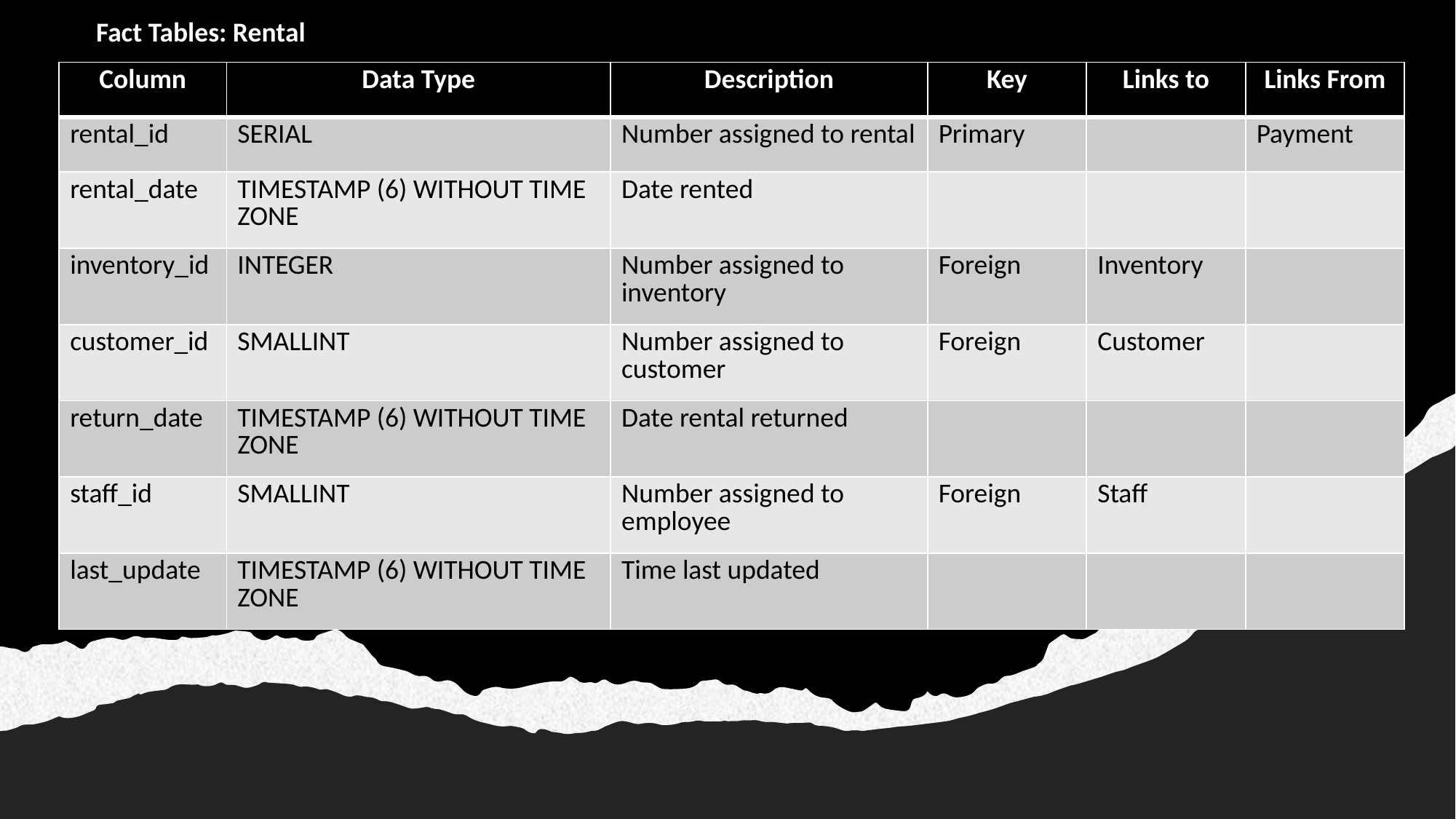

Fact Tables: Rental
| Column | Data Type | Description | Key | Links to | Links From |
| --- | --- | --- | --- | --- | --- |
| rental\_id | SERIAL | Number assigned to rental | Primary |  | Payment |
| rental\_date | TIMESTAMP (6) WITHOUT TIME ZONE | Date rented |  |  |  |
| inventory\_id | INTEGER | Number assigned to inventory | Foreign | Inventory |  |
| customer\_id | SMALLINT | Number assigned to customer | Foreign | Customer |  |
| return\_date | TIMESTAMP (6) WITHOUT TIME ZONE | Date rental returned |  |  |  |
| staff\_id | SMALLINT | Number assigned to employee | Foreign | Staff |  |
| last\_update | TIMESTAMP (6) WITHOUT TIME ZONE | Time last updated |  |  |  |

4